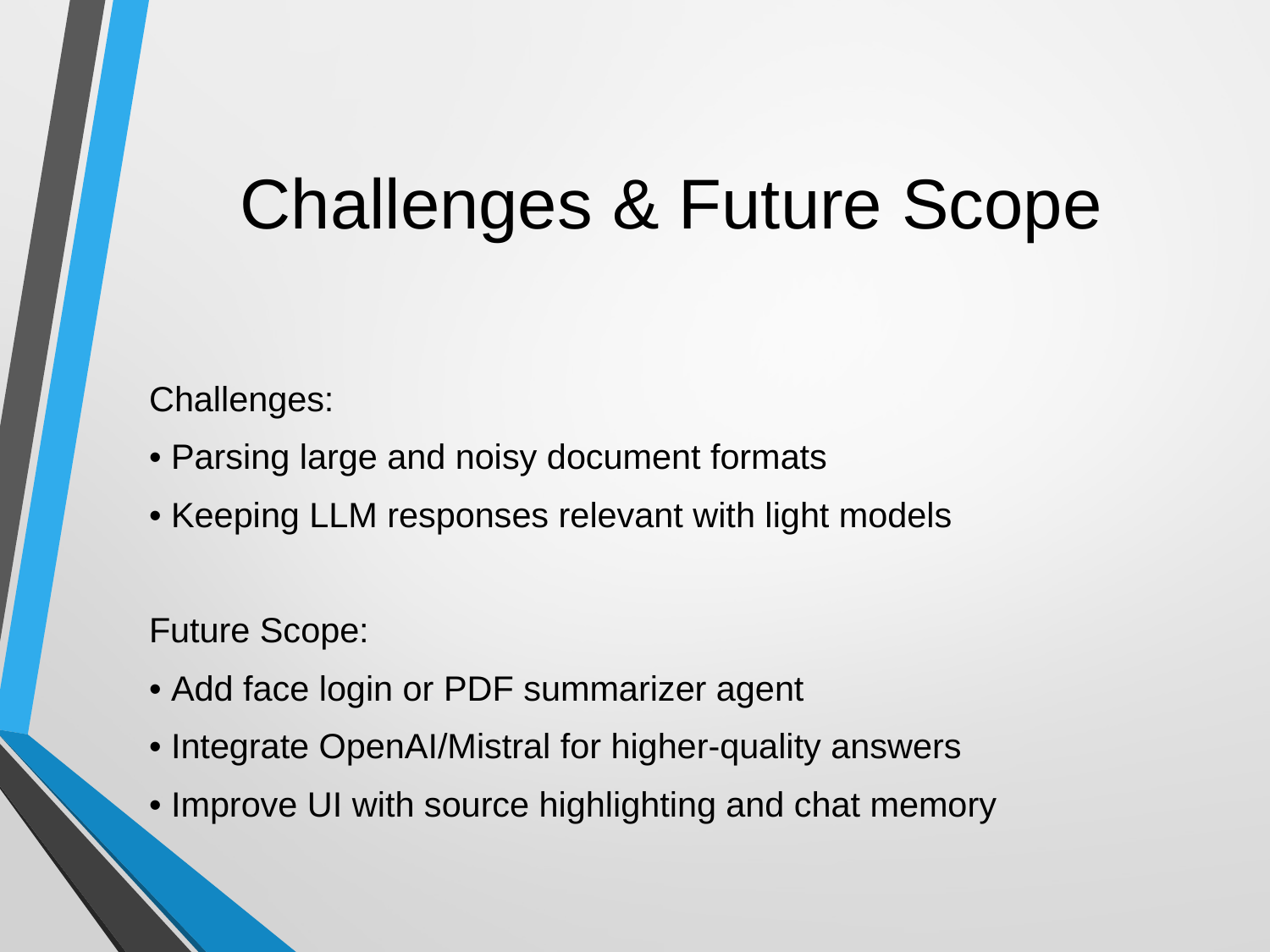

# Challenges & Future Scope
Challenges:
• Parsing large and noisy document formats
• Keeping LLM responses relevant with light models

Future Scope:
• Add face login or PDF summarizer agent
• Integrate OpenAI/Mistral for higher-quality answers
• Improve UI with source highlighting and chat memory